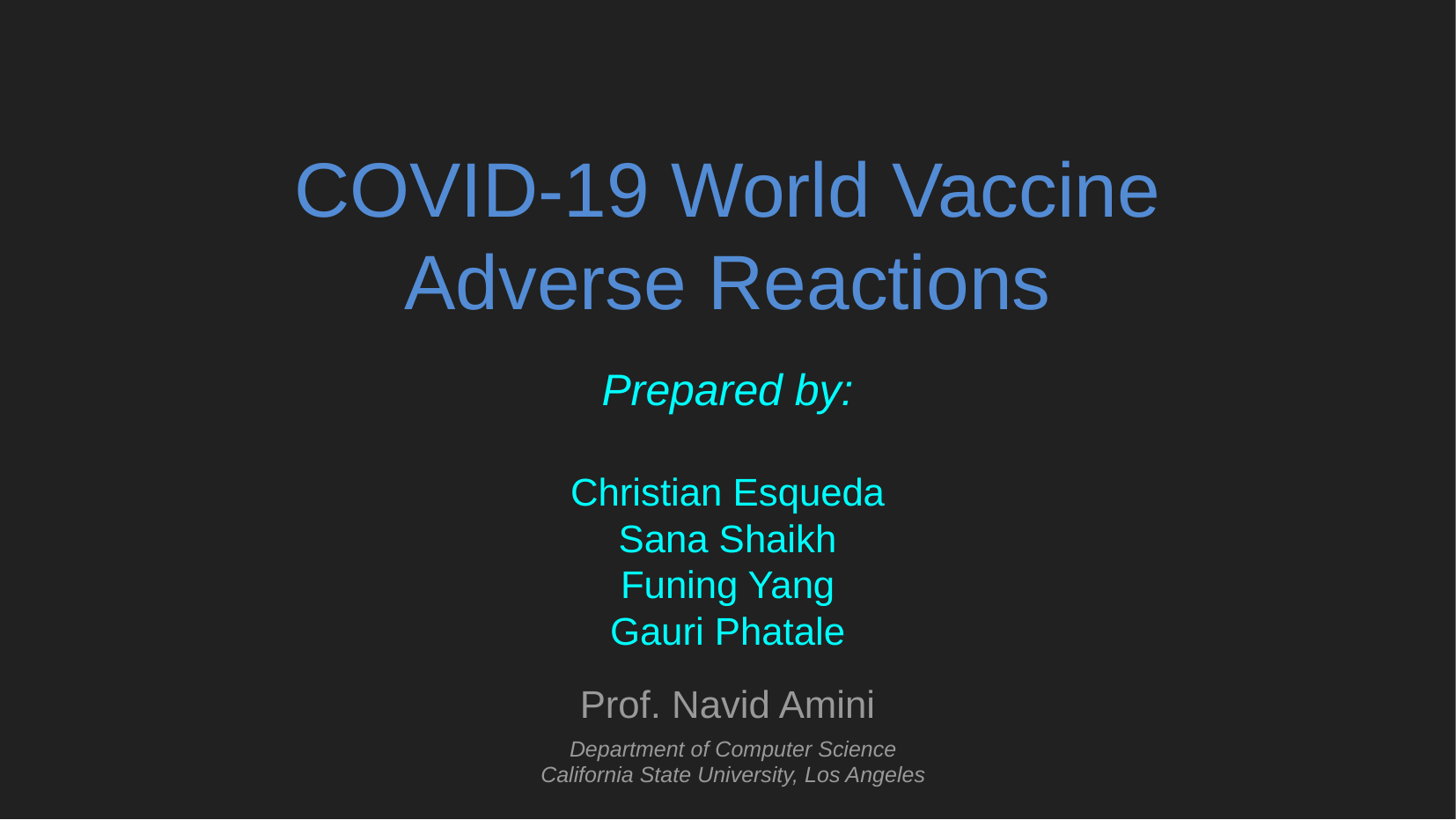

COVID-19 World Vaccine Adverse Reactions
Prepared by:

Christian Esqueda
Sana Shaikh
Funing Yang
Gauri Phatale
Prof. Navid Amini
Department of Computer Science
California State University, Los Angeles